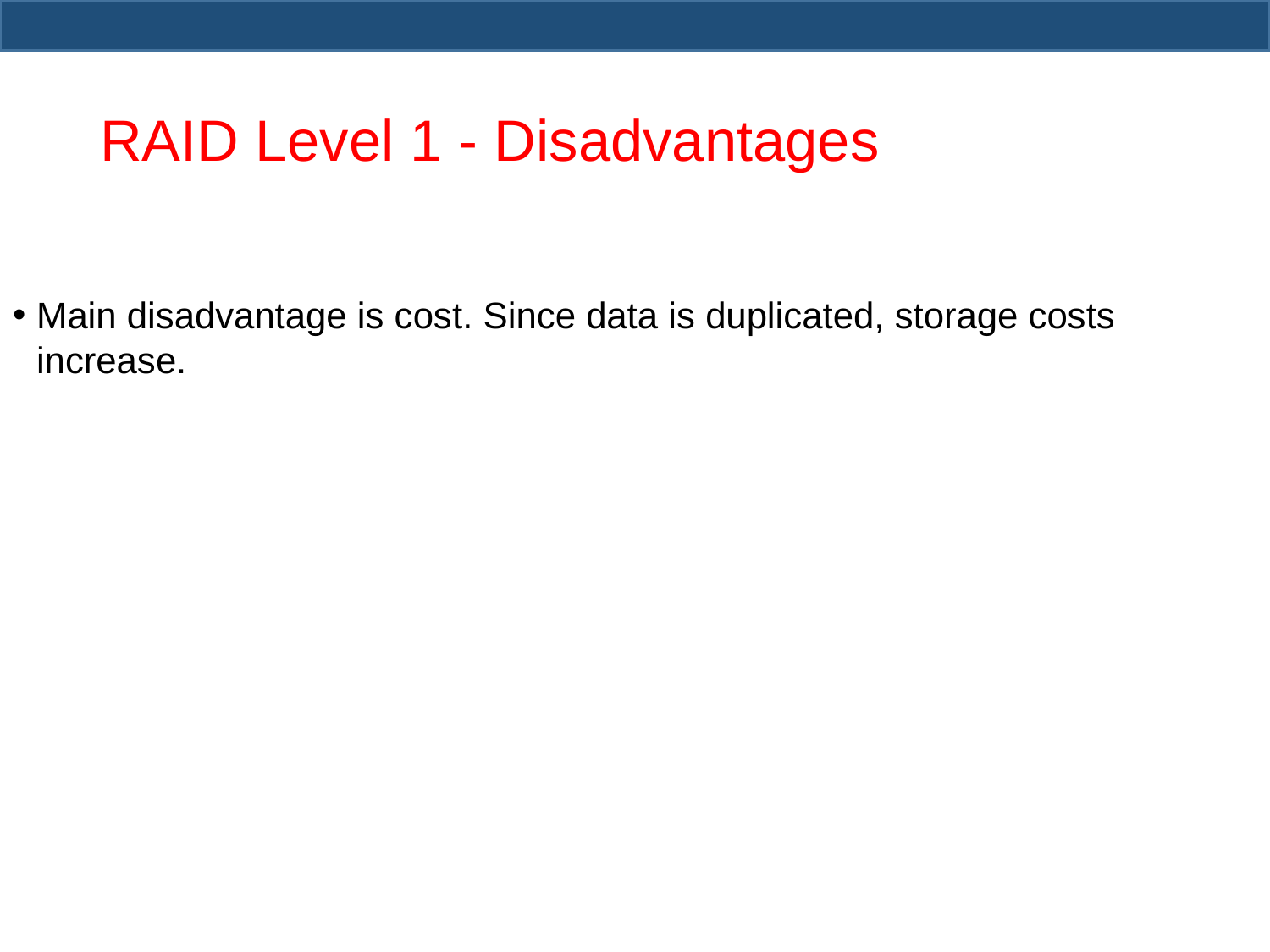

# RAID Level 1 - Disadvantages
Main disadvantage is cost. Since data is duplicated, storage costs increase.